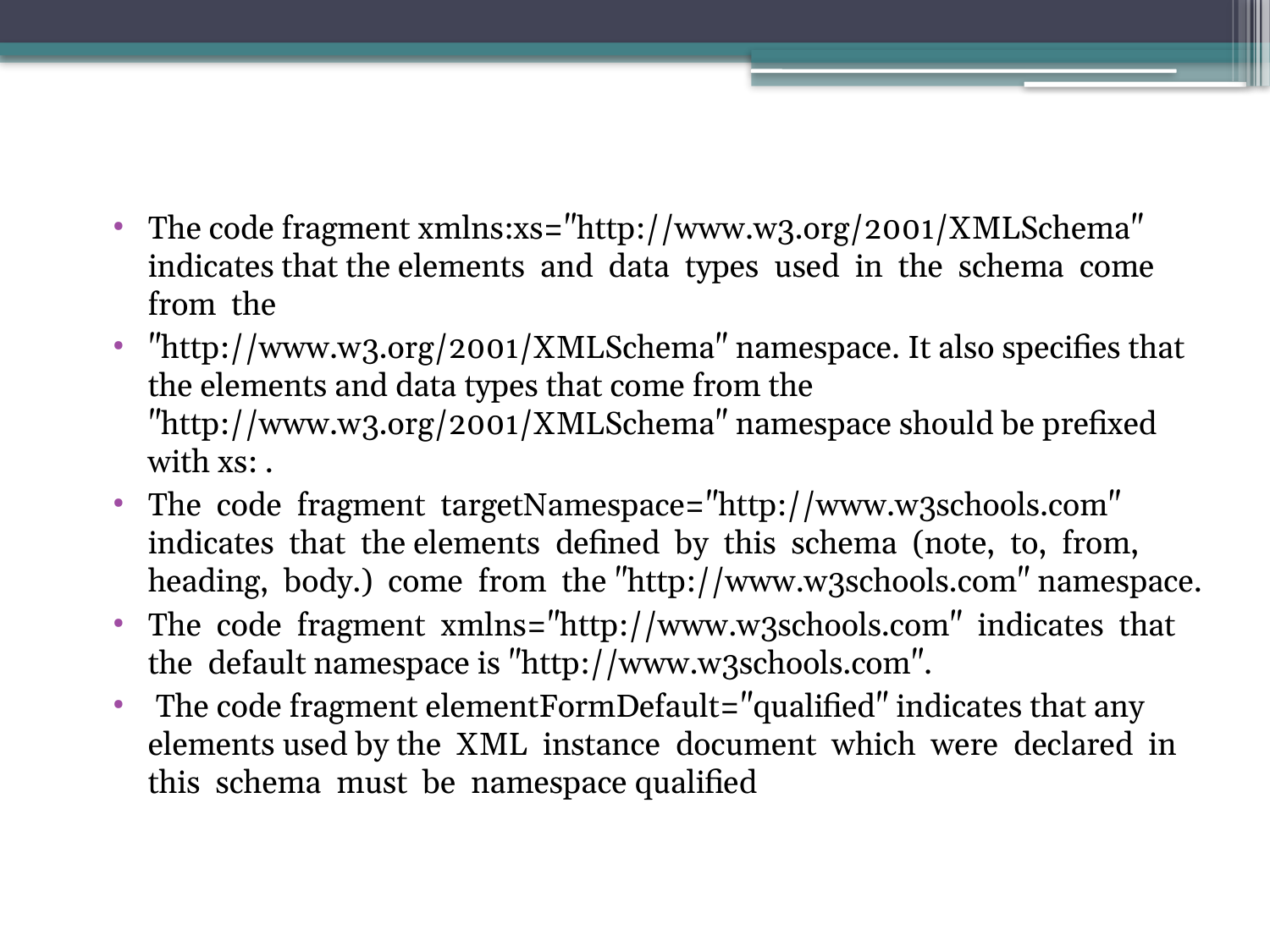

The code fragment xmlns:xs="http://www.w3.org/2001/XMLSchema" indicates that the elements  and  data  types  used  in  the  schema  come  from  the
"http://www.w3.org/2001/XMLSchema" namespace. It also specifies that the elements and data types that come from the "http://www.w3.org/2001/XMLSchema" namespace should be prefixed with xs: .
The  code  fragment  targetNamespace="http://www.w3schools.com"  indicates  that  the elements  defined  by  this  schema  (note,  to,  from,  heading,  body.)  come  from  the "http://www.w3schools.com" namespace.
The  code  fragment  xmlns="http://www.w3schools.com"  indicates  that  the  default namespace is "http://www.w3schools.com".
 The code fragment elementFormDefault="qualified" indicates that any elements used by the  XML  instance  document  which  were  declared  in  this  schema  must  be  namespace qualified